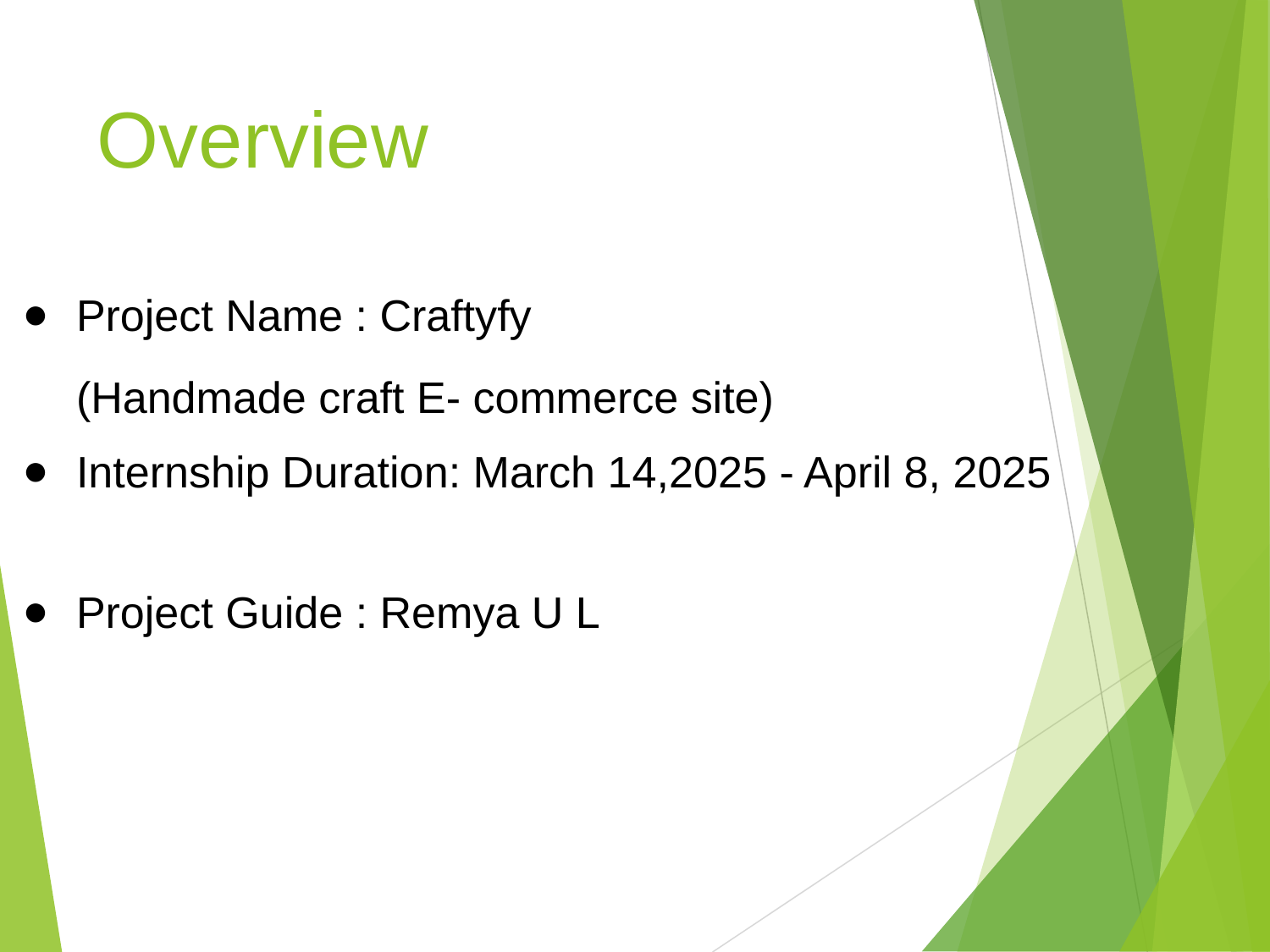

# Overview

Project Name : Craftyfy
(Handmade craft E- commerce site)
Internship Duration: March 14,2025 - April 8, 2025

Project Guide : Remya U L